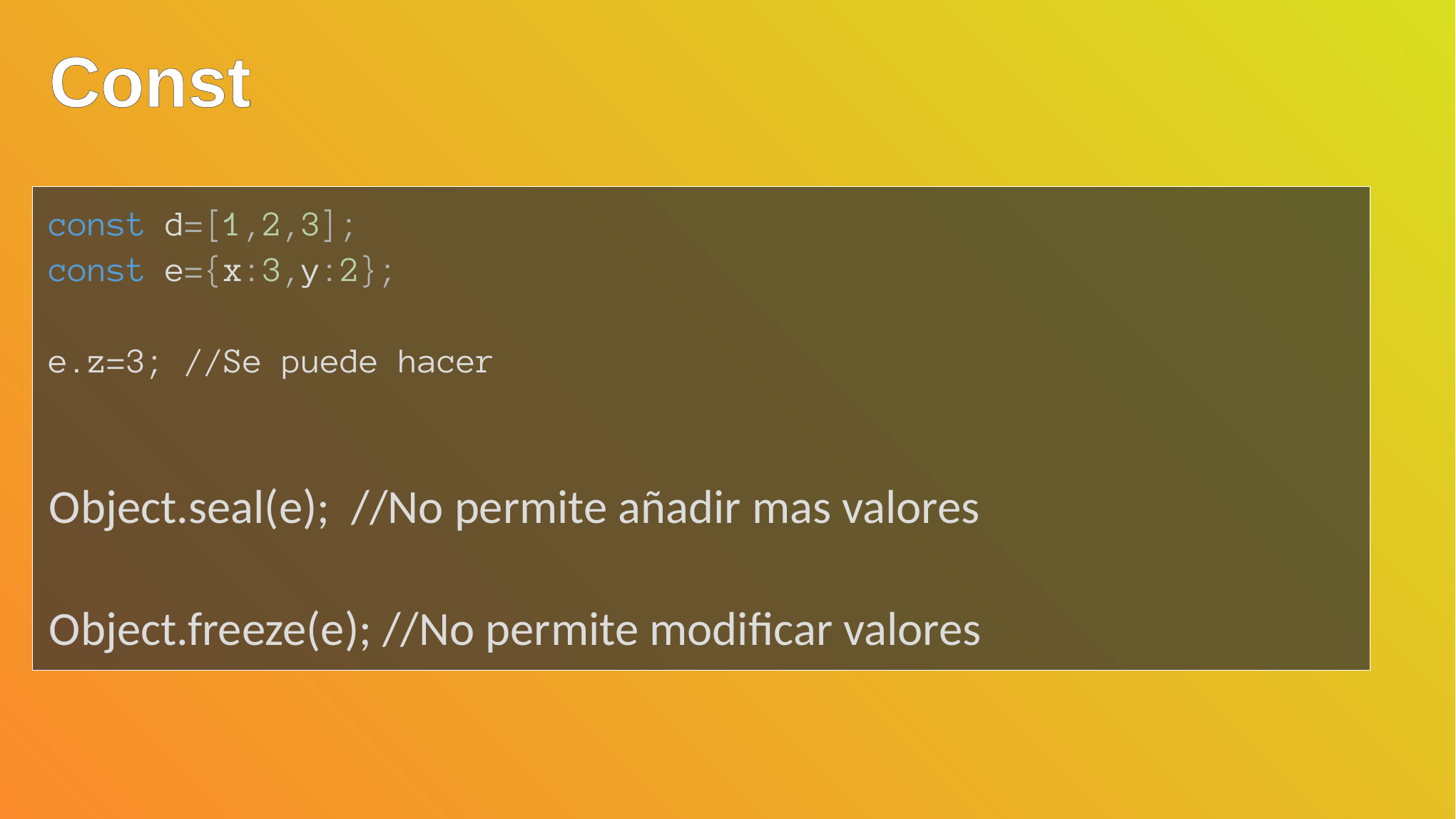

# Const
const d=[1,2,3];
const e={x:3,y:2};

e.z=3; //Se puede hacer

Object.seal(e);  //No permite añadir mas valores

Object.freeze(e); //No permite modificar valores